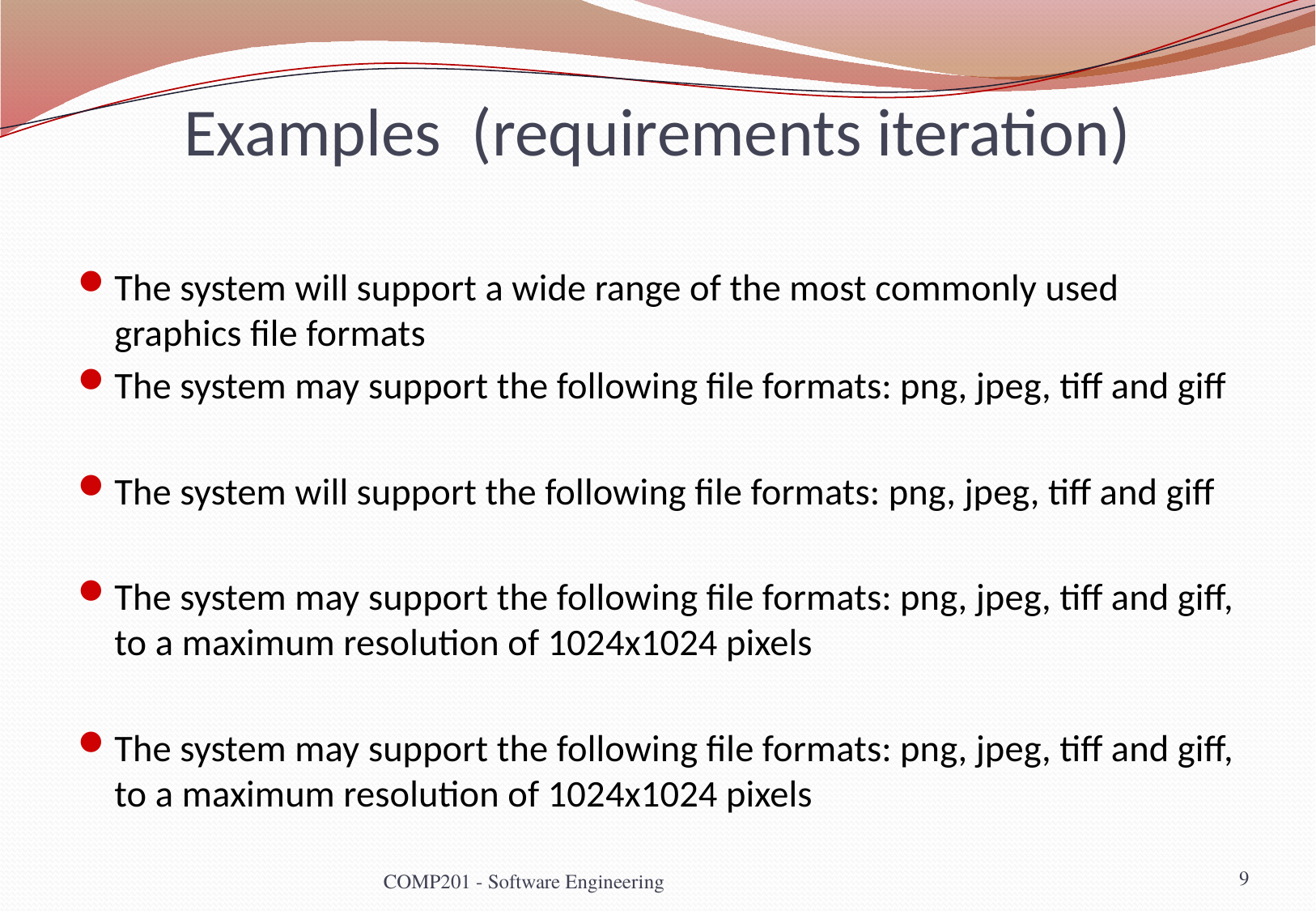

# Examples  (requirements iteration)
The system will support a wide range of the most commonly used graphics file formats
The system may support the following file formats: png, jpeg, tiff and giff

The system will support the following file formats: png, jpeg, tiff and giff

The system may support the following file formats: png, jpeg, tiff and giff, to a maximum resolution of 1024x1024 pixels

The system may support the following file formats: png, jpeg, tiff and giff, to a maximum resolution of 1024x1024 pixels

COMP201 - Software Engineering
9